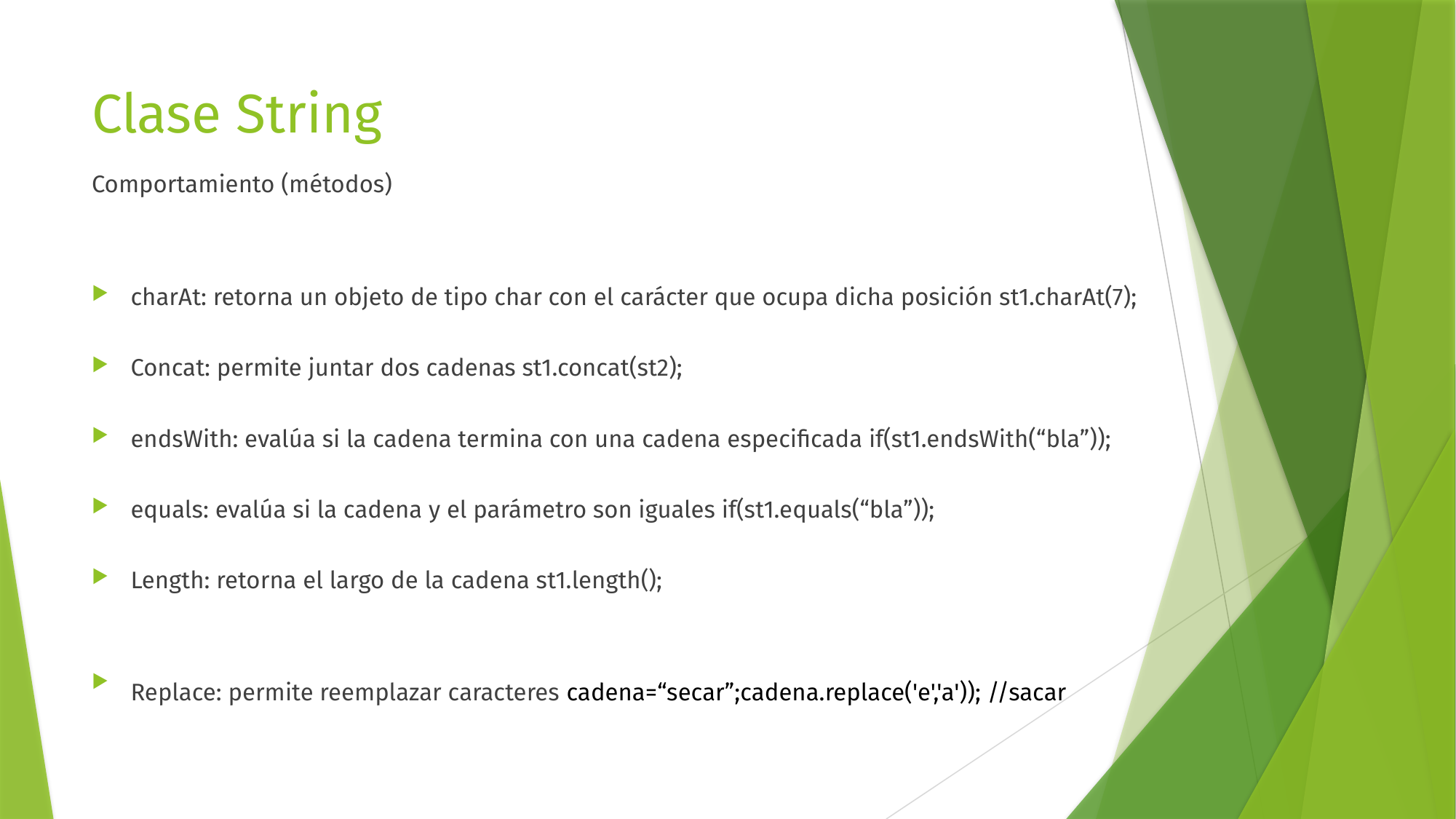

# Clase String
Comportamiento (métodos)

charAt: retorna un objeto de tipo char con el carácter que ocupa dicha posición st1.charAt(7);
Concat: permite juntar dos cadenas st1.concat(st2);
endsWith: evalúa si la cadena termina con una cadena especificada if(st1.endsWith(“bla”));
equals: evalúa si la cadena y el parámetro son iguales if(st1.equals(“bla”));
Length: retorna el largo de la cadena st1.length();
Replace: permite reemplazar caracteres cadena=“secar”;cadena.replace('e','a')); //sacar